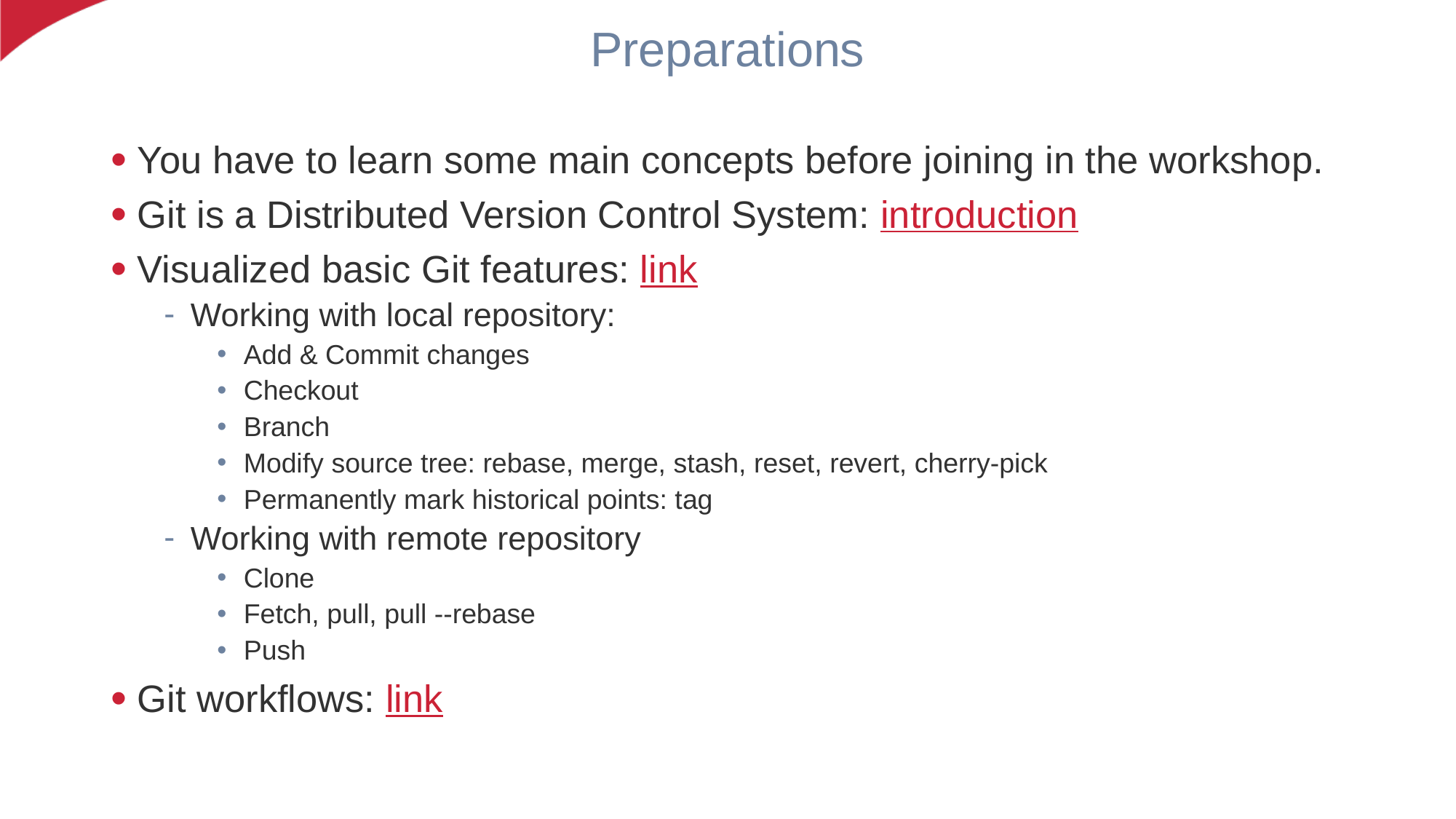

# Preparations
You have to learn some main concepts before joining in the workshop.
Git is a Distributed Version Control System: introduction
Visualized basic Git features: link
Working with local repository:
Add & Commit changes
Checkout
Branch
Modify source tree: rebase, merge, stash, reset, revert, cherry-pick
Permanently mark historical points: tag
Working with remote repository
Clone
Fetch, pull, pull --rebase
Push
Git workflows: link